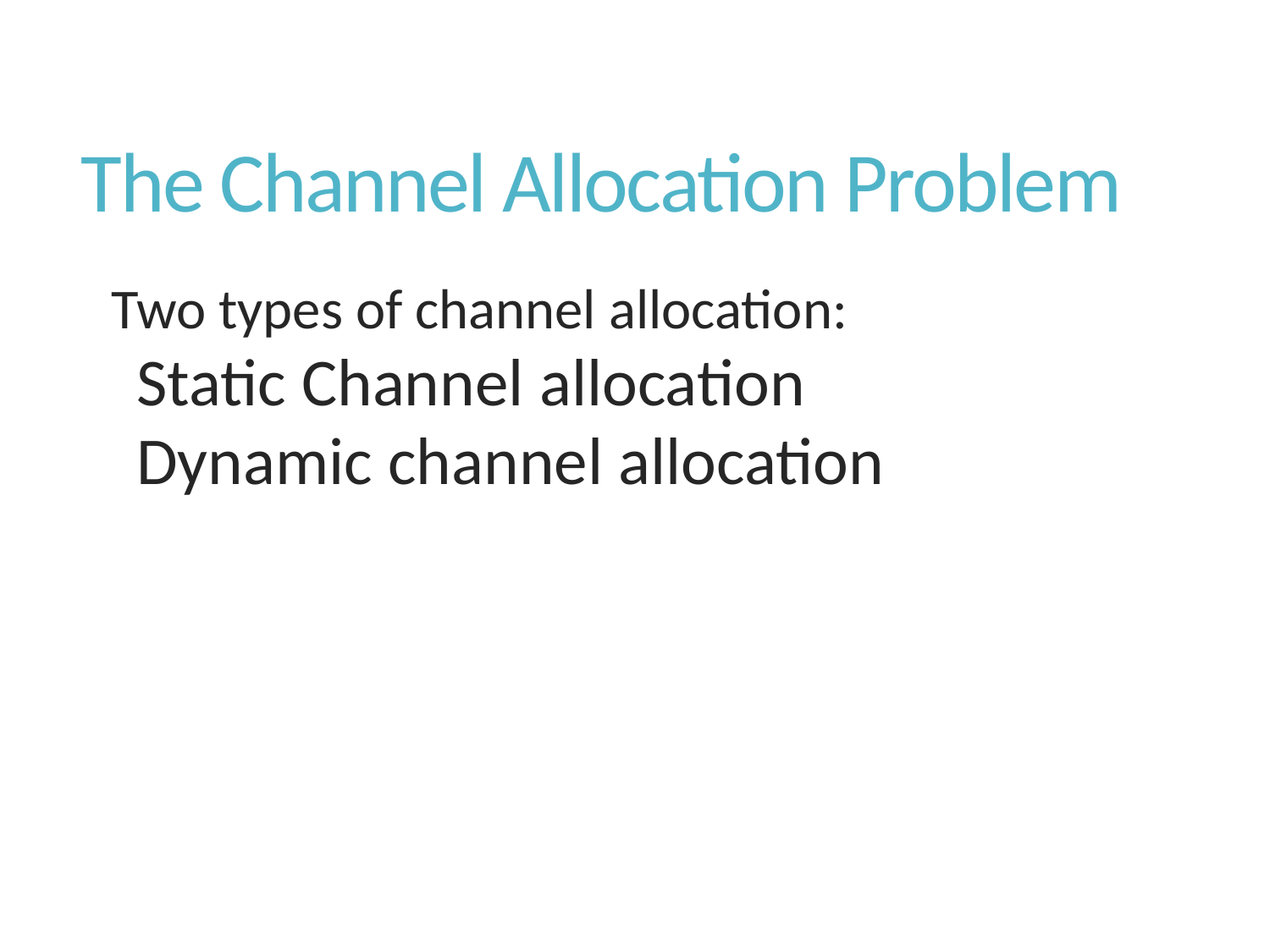

# The Channel Allocation Problem
 Two types of channel allocation:
 Static Channel allocation
 Dynamic channel allocation